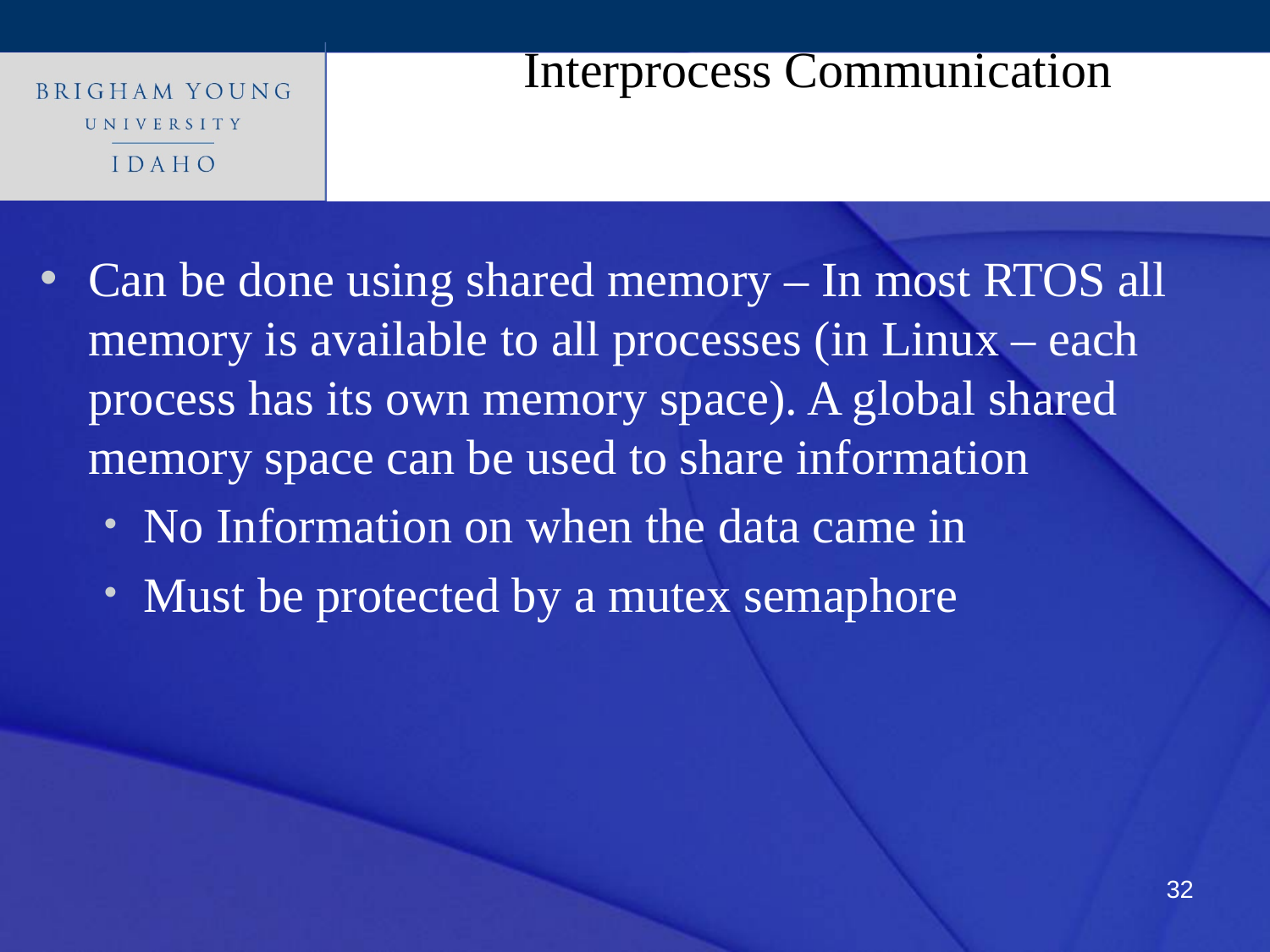

# Interprocess Communication
Can be done using shared memory – In most RTOS all memory is available to all processes (in Linux – each process has its own memory space). A global shared memory space can be used to share information
No Information on when the data came in
Must be protected by a mutex semaphore
32